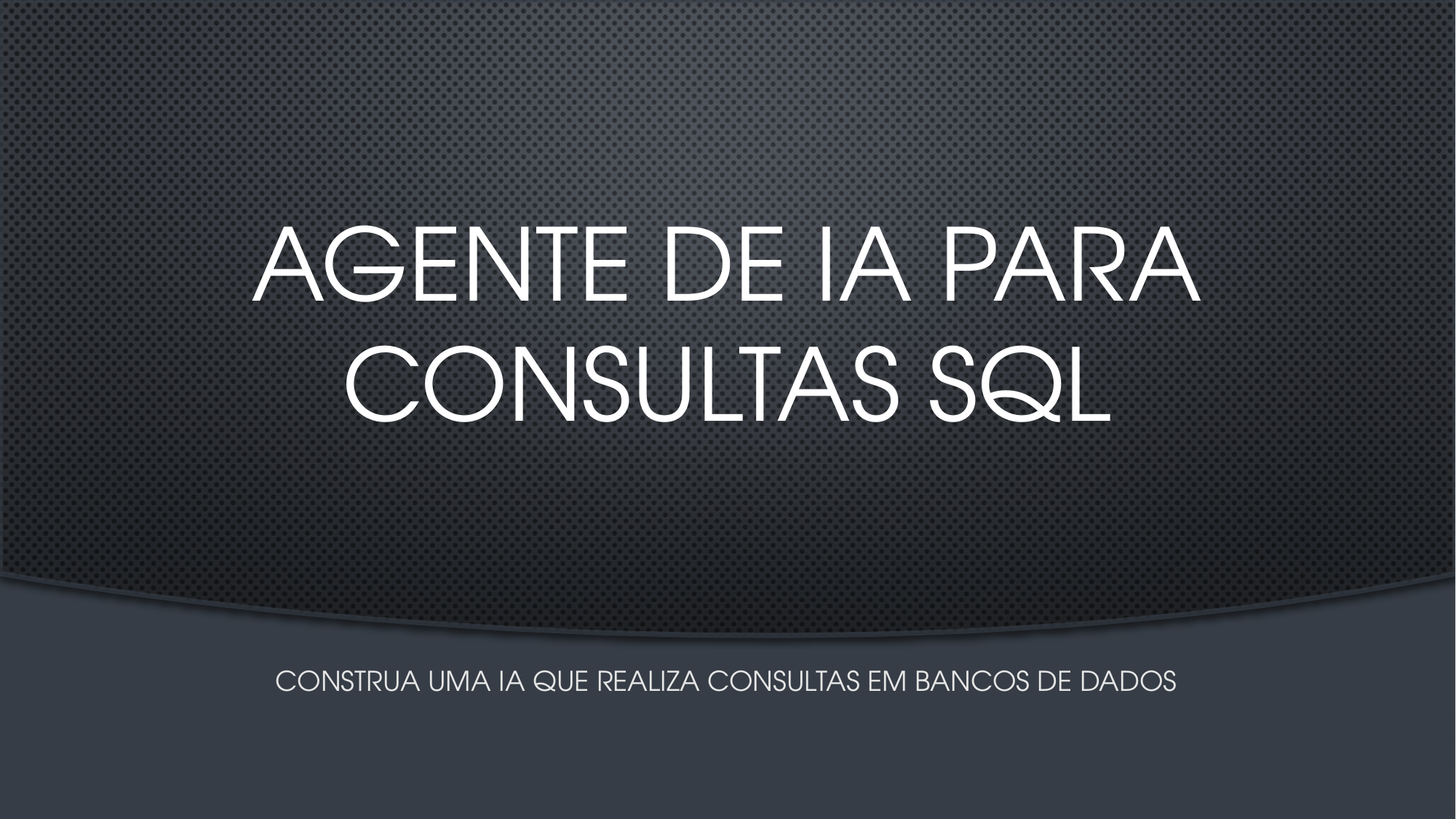

Agente de IA para Consultas SQL
Construa uma IA que realiza consultas em bancos de dados